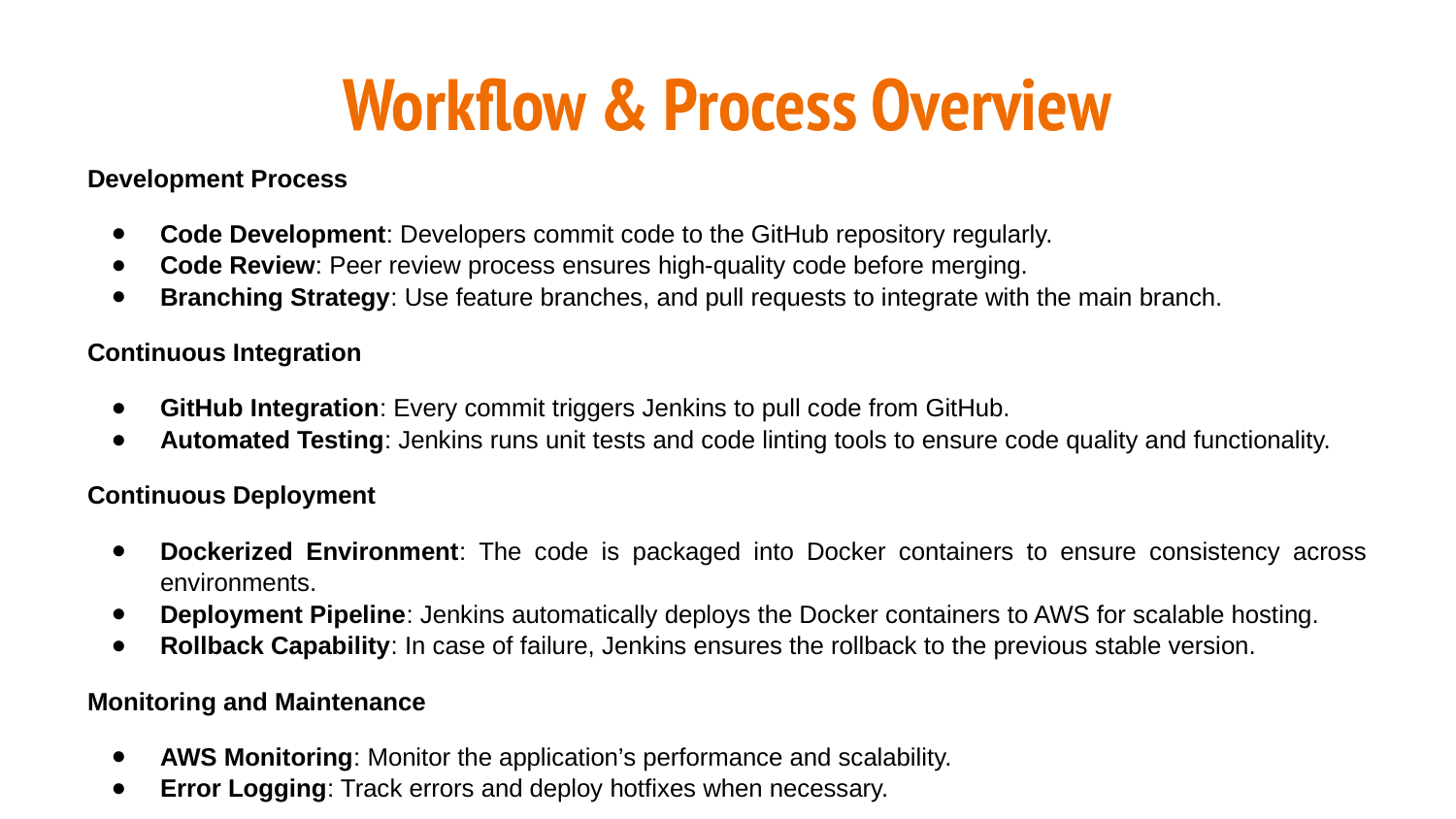

# Workflow & Process Overview
Development Process
Code Development: Developers commit code to the GitHub repository regularly.
Code Review: Peer review process ensures high-quality code before merging.
Branching Strategy: Use feature branches, and pull requests to integrate with the main branch.
Continuous Integration
GitHub Integration: Every commit triggers Jenkins to pull code from GitHub.
Automated Testing: Jenkins runs unit tests and code linting tools to ensure code quality and functionality.
Continuous Deployment
Dockerized Environment: The code is packaged into Docker containers to ensure consistency across environments.
Deployment Pipeline: Jenkins automatically deploys the Docker containers to AWS for scalable hosting.
Rollback Capability: In case of failure, Jenkins ensures the rollback to the previous stable version.
Monitoring and Maintenance
AWS Monitoring: Monitor the application’s performance and scalability.
Error Logging: Track errors and deploy hotfixes when necessary.